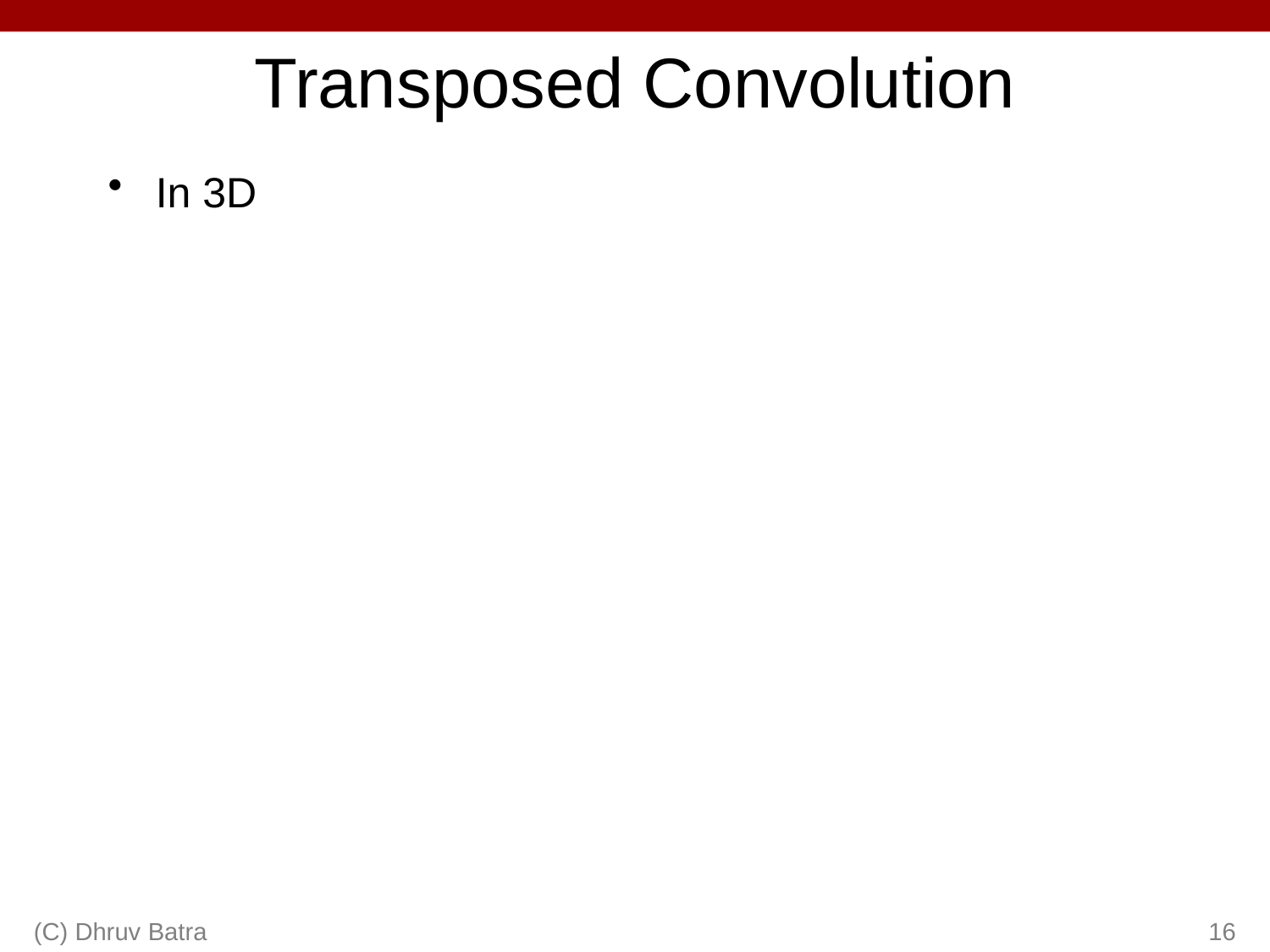

# Transposed Convolution
In 3D
(C) Dhruv Batra
16